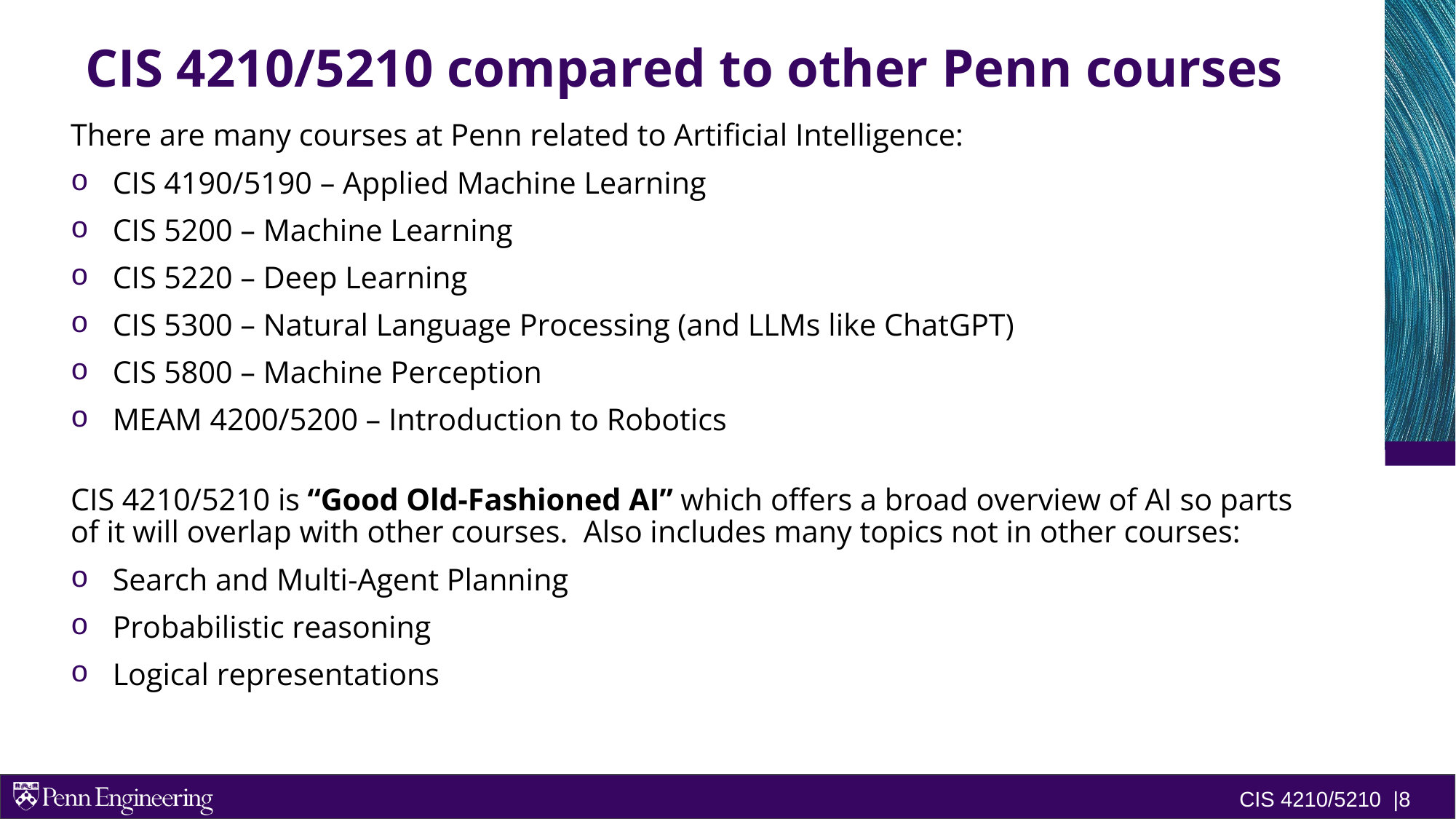

CIS 4210/5210 compared to other Penn courses
There are many courses at Penn related to Artificial Intelligence:
CIS 4190/5190 – Applied Machine Learning
CIS 5200 – Machine Learning
CIS 5220 – Deep Learning
CIS 5300 – Natural Language Processing (and LLMs like ChatGPT)
CIS 5800 – Machine Perception
MEAM 4200/5200 – Introduction to Robotics
CIS 4210/5210 is “Good Old-Fashioned AI” which offers a broad overview of AI so parts of it will overlap with other courses.  Also includes many topics not in other courses:
Search and Multi-Agent Planning
Probabilistic reasoning
Logical representations